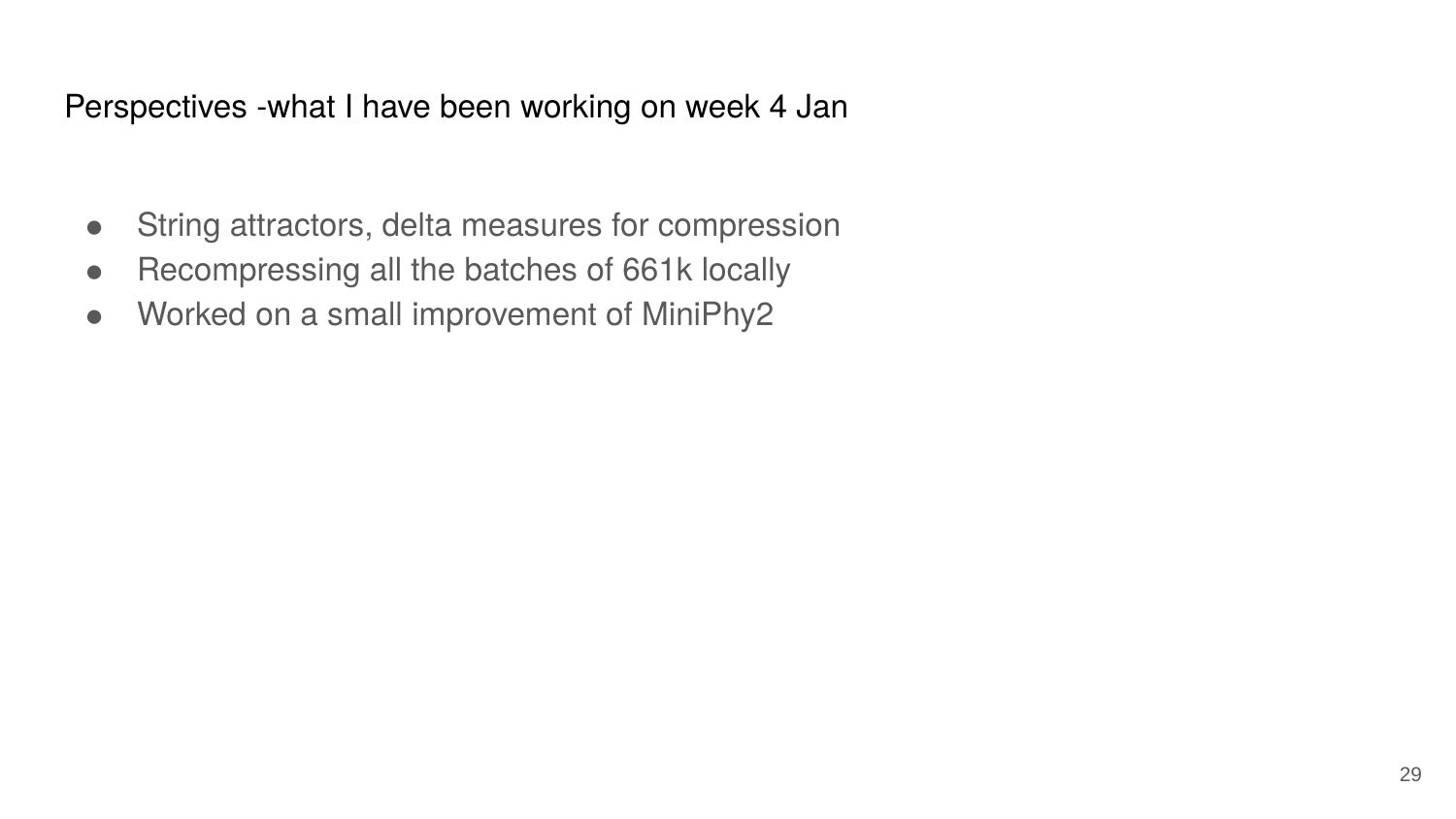

# Perspectives -what I have been working on week 4 Jan
String attractors, delta measures for compression
Recompressing all the batches of 661k locally
Worked on a small improvement of MiniPhy2
29